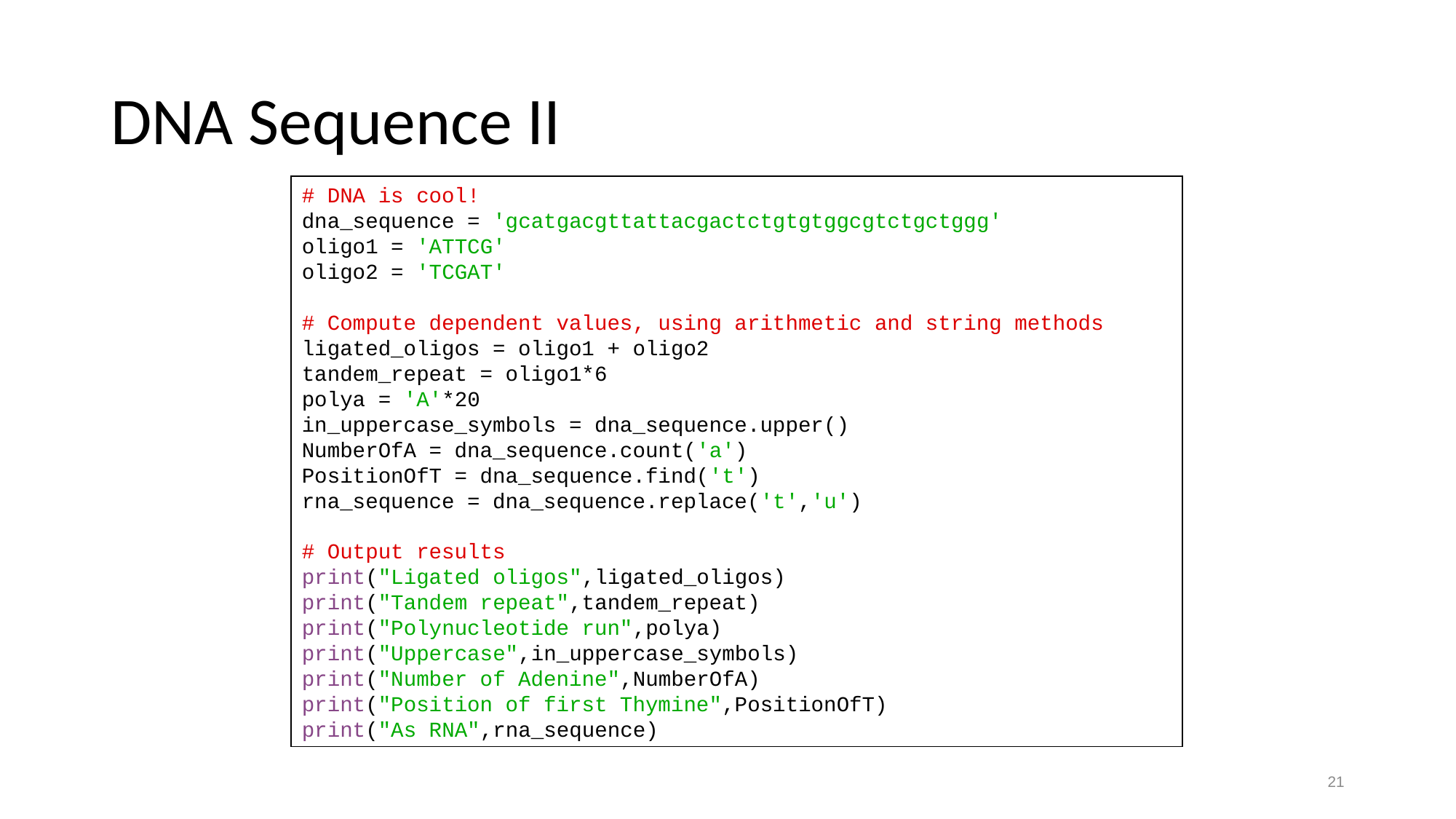

# DNA Sequence II
# DNA is cool!
dna_sequence = 'gcatgacgttattacgactctgtgtggcgtctgctggg'
oligo1 = 'ATTCG'
oligo2 = 'TCGAT'

# Compute dependent values, using arithmetic and string methods
ligated_oligos = oligo1 + oligo2
tandem_repeat = oligo1*6
polya = 'A'*20
in_uppercase_symbols = dna_sequence.upper()
NumberOfA = dna_sequence.count('a')
PositionOfT = dna_sequence.find('t')
rna_sequence = dna_sequence.replace('t','u')

# Output results
print("Ligated oligos",ligated_oligos)
print("Tandem repeat",tandem_repeat)
print("Polynucleotide run",polya)
print("Uppercase",in_uppercase_symbols)
print("Number of Adenine",NumberOfA)
print("Position of first Thymine",PositionOfT)
print("As RNA",rna_sequence)

21